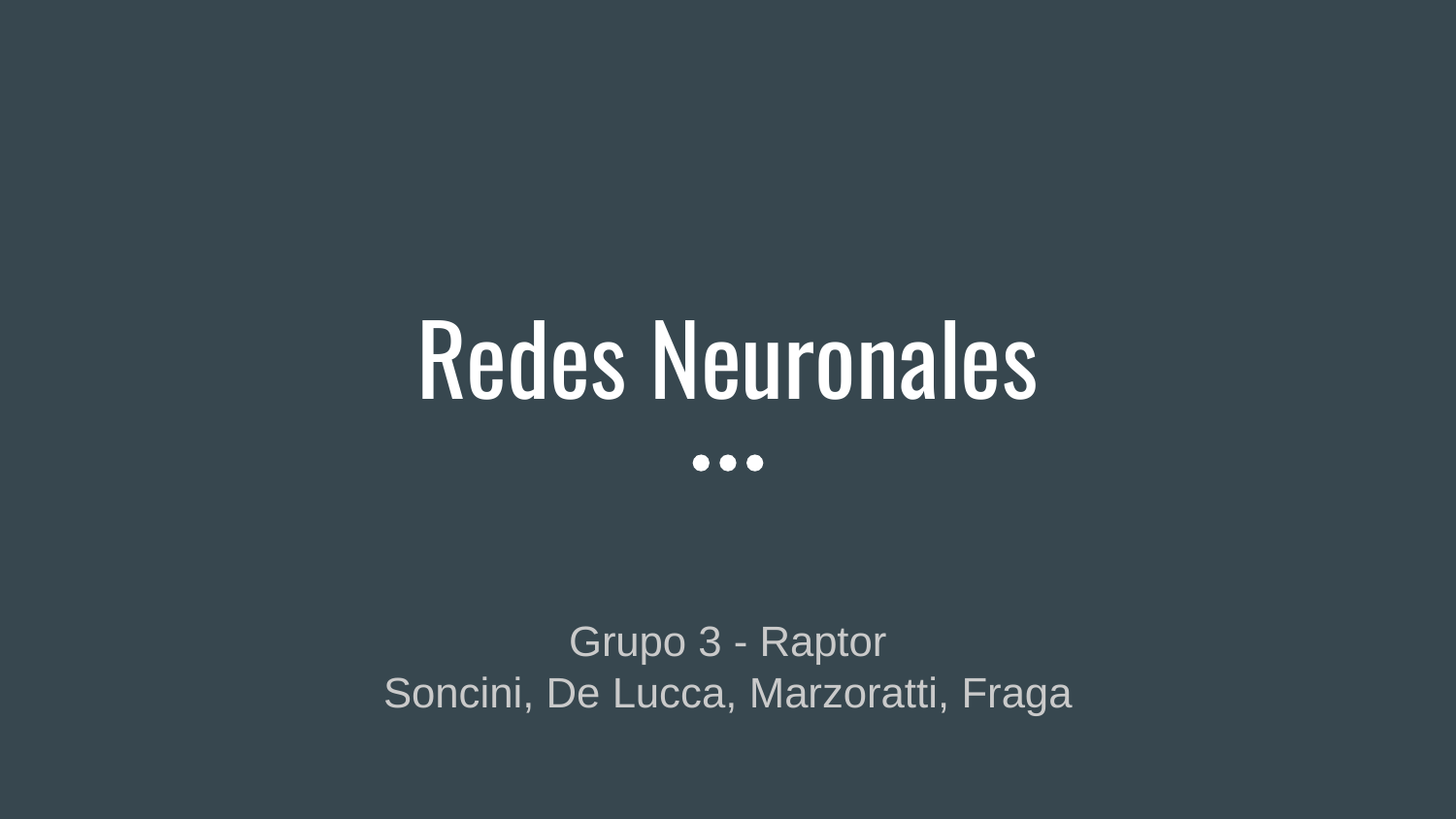

# Redes Neuronales
Grupo 3 - Raptor
Soncini, De Lucca, Marzoratti, Fraga